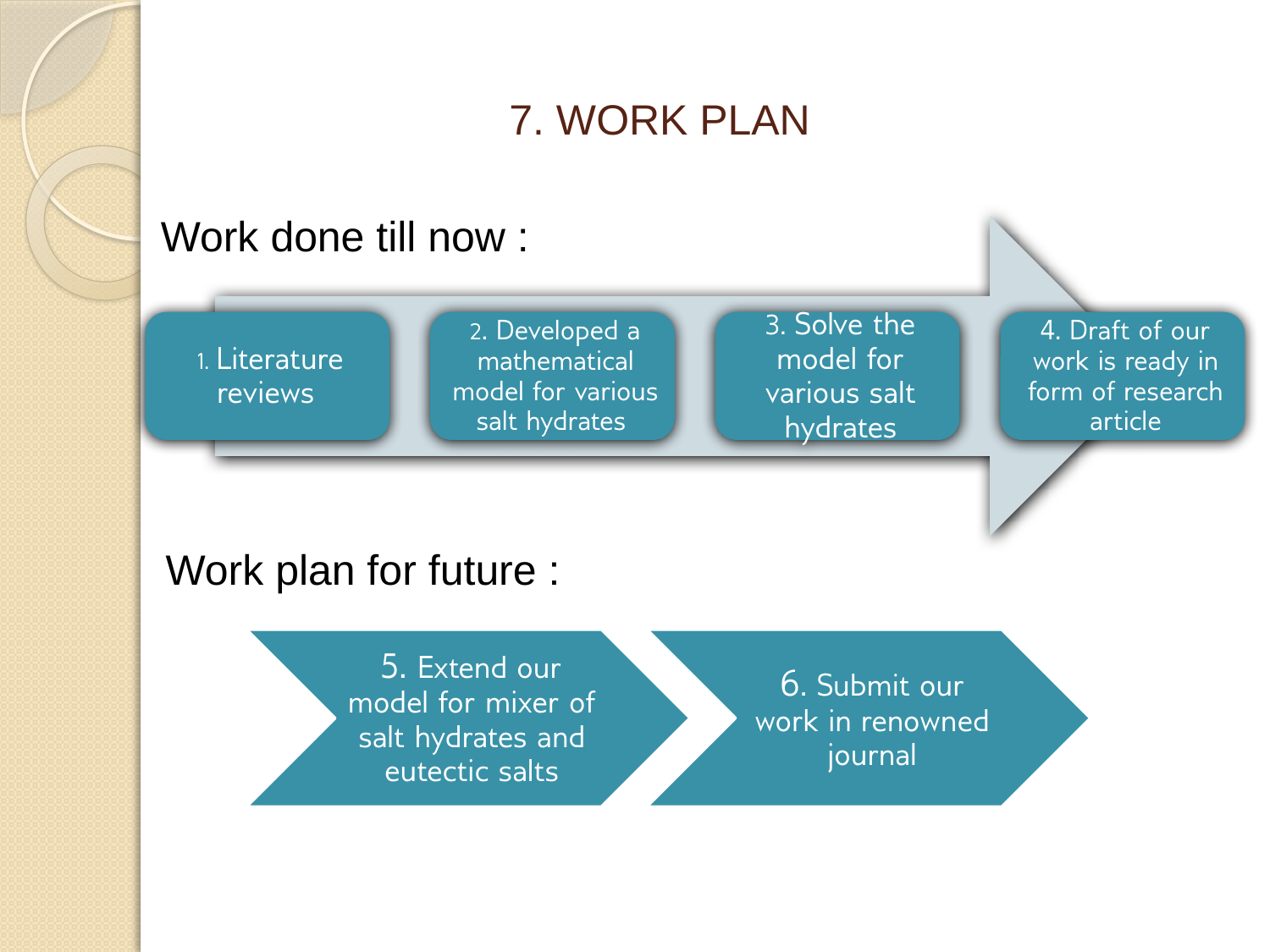

# 7. WORK PLAN
Work done till now :
1. Literature reviews
2. Developed a mathematical model for various salt hydrates
3. Solve the model for various salt hydrates
4. Draft of our work is ready in form of research article
5. Extend our model for mixer of salt hydrates and eutectic salts
6. Submit our work in renowned journal
Work plan for future :